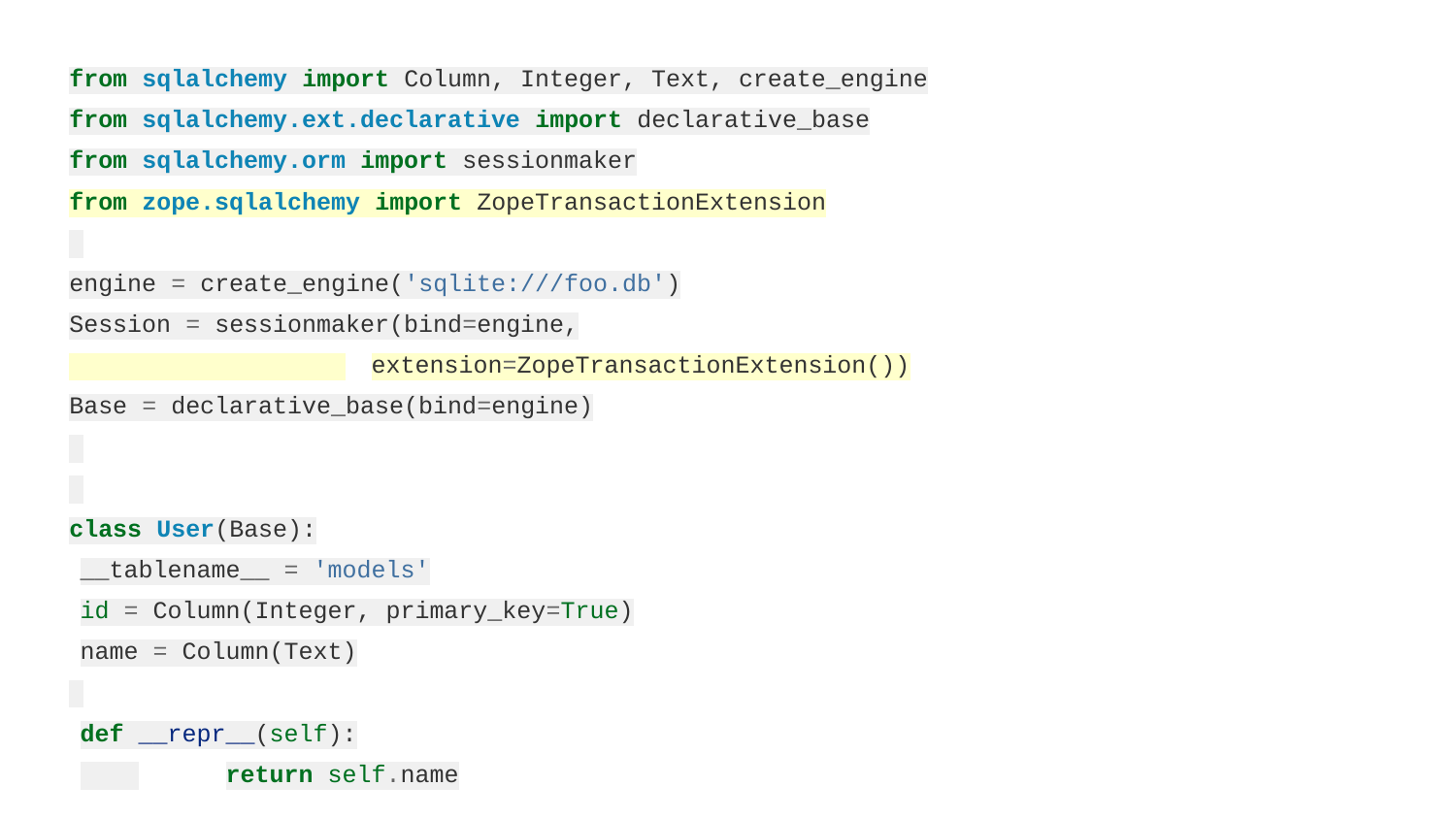

from sqlalchemy import Column, Integer, Text, create_engine
from sqlalchemy.ext.declarative import declarative_base
from sqlalchemy.orm import sessionmaker
from zope.sqlalchemy import ZopeTransactionExtension

engine = create_engine('sqlite:///foo.db')
Session = sessionmaker(bind=engine,
                   	extension=ZopeTransactionExtension())
Base = declarative_base(bind=engine)

class User(Base):
	__tablename__ = 'models'
	id = Column(Integer, primary_key=True)
	name = Column(Text)

	def __repr__(self):
    	return self.name